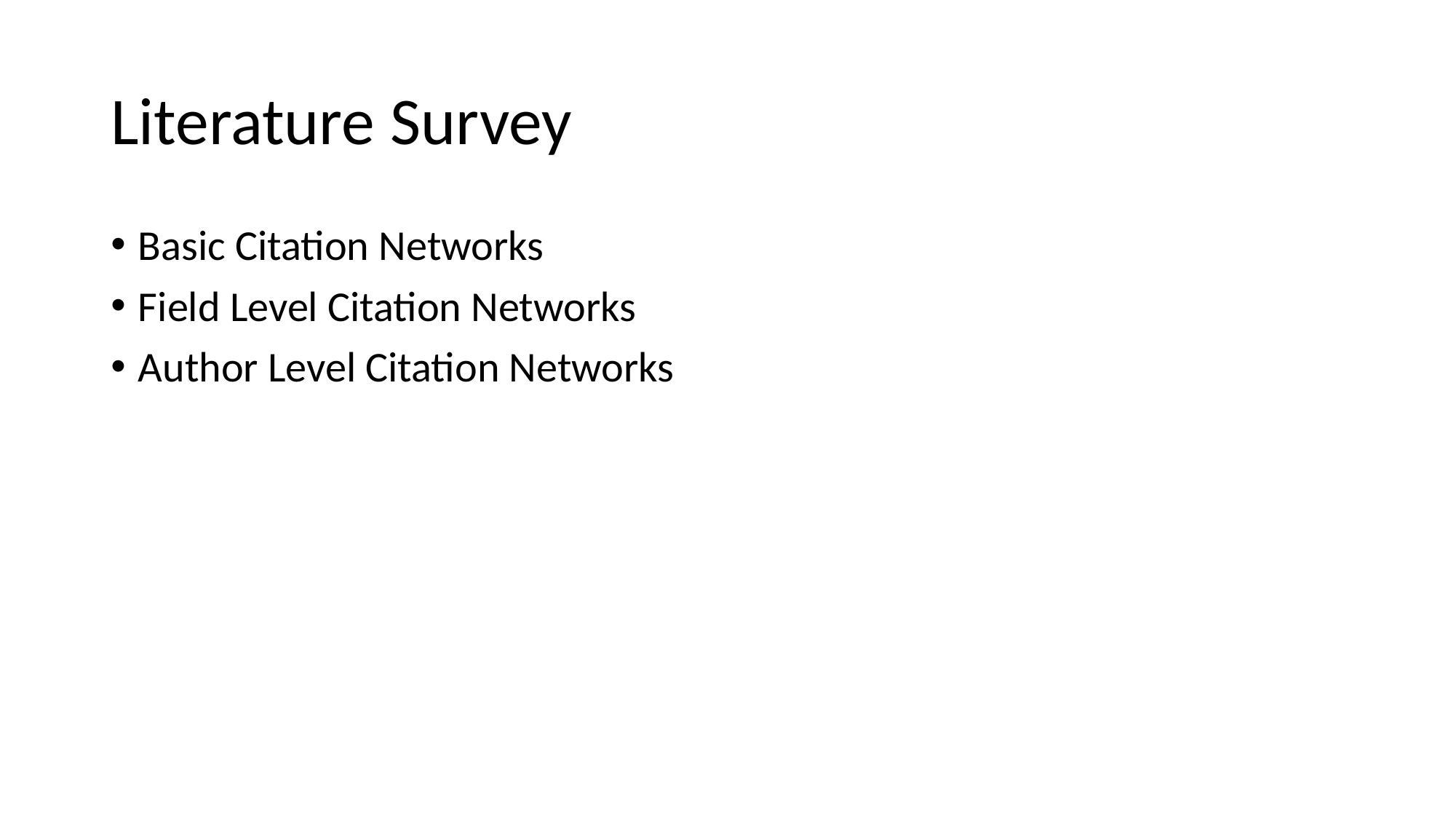

# Literature Survey
Basic Citation Networks
Field Level Citation Networks
Author Level Citation Networks